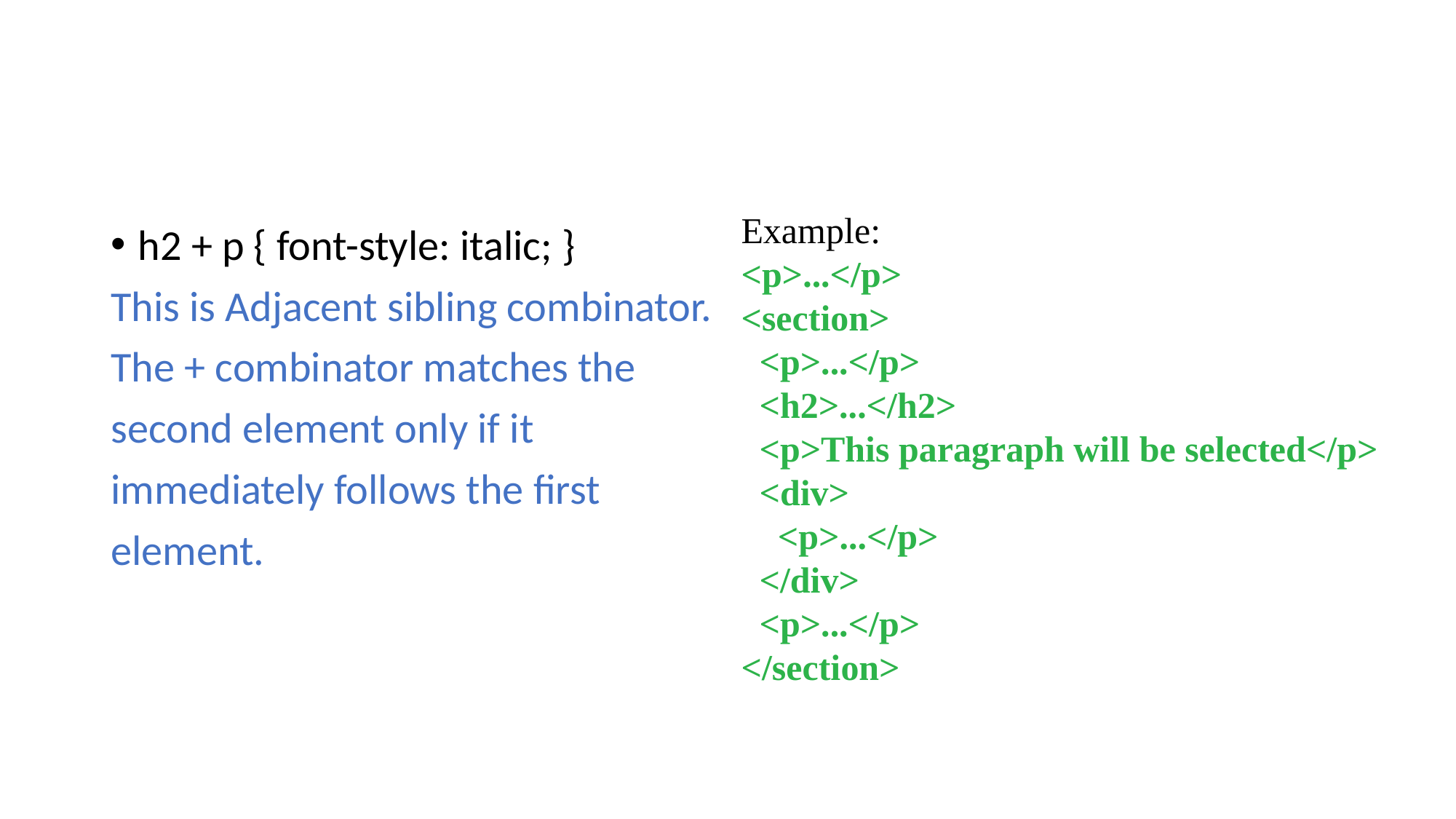

#
Example:
<p>...</p>
<section>
  <p>...</p>
  <h2>...</h2>
  <p>This paragraph will be selected</p>
  <div>
    <p>...</p>
  </div>
  <p>...</p>
</section>
h2 + p { font-style: italic; }
This is Adjacent sibling combinator.
The + combinator matches the
second element only if it
immediately follows the first
element.